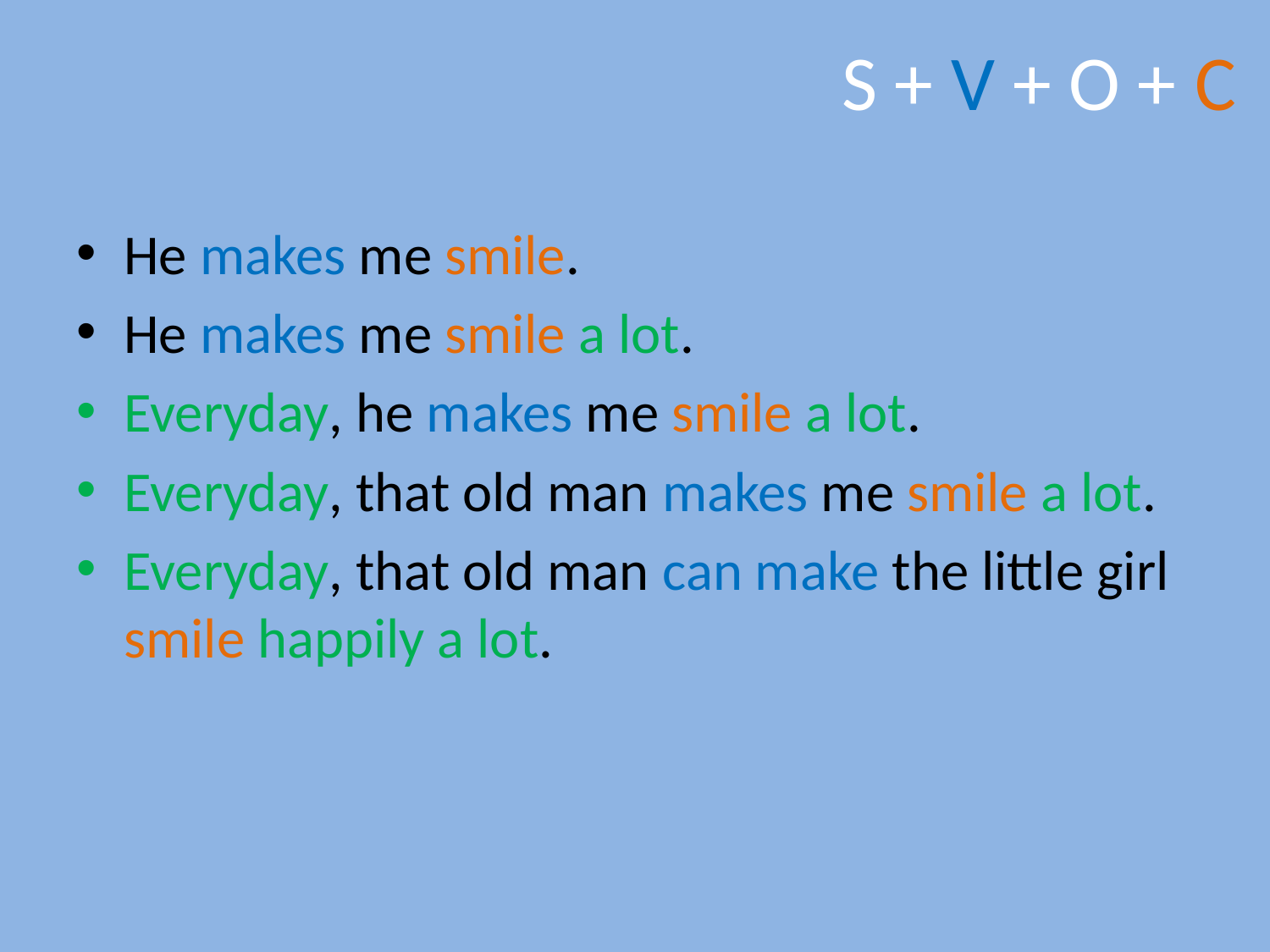

# S + V + O + C
He makes me smile.
He makes me smile a lot.
Everyday, he makes me smile a lot.
Everyday, that old man makes me smile a lot.
Everyday, that old man can make the little girl smile happily a lot.